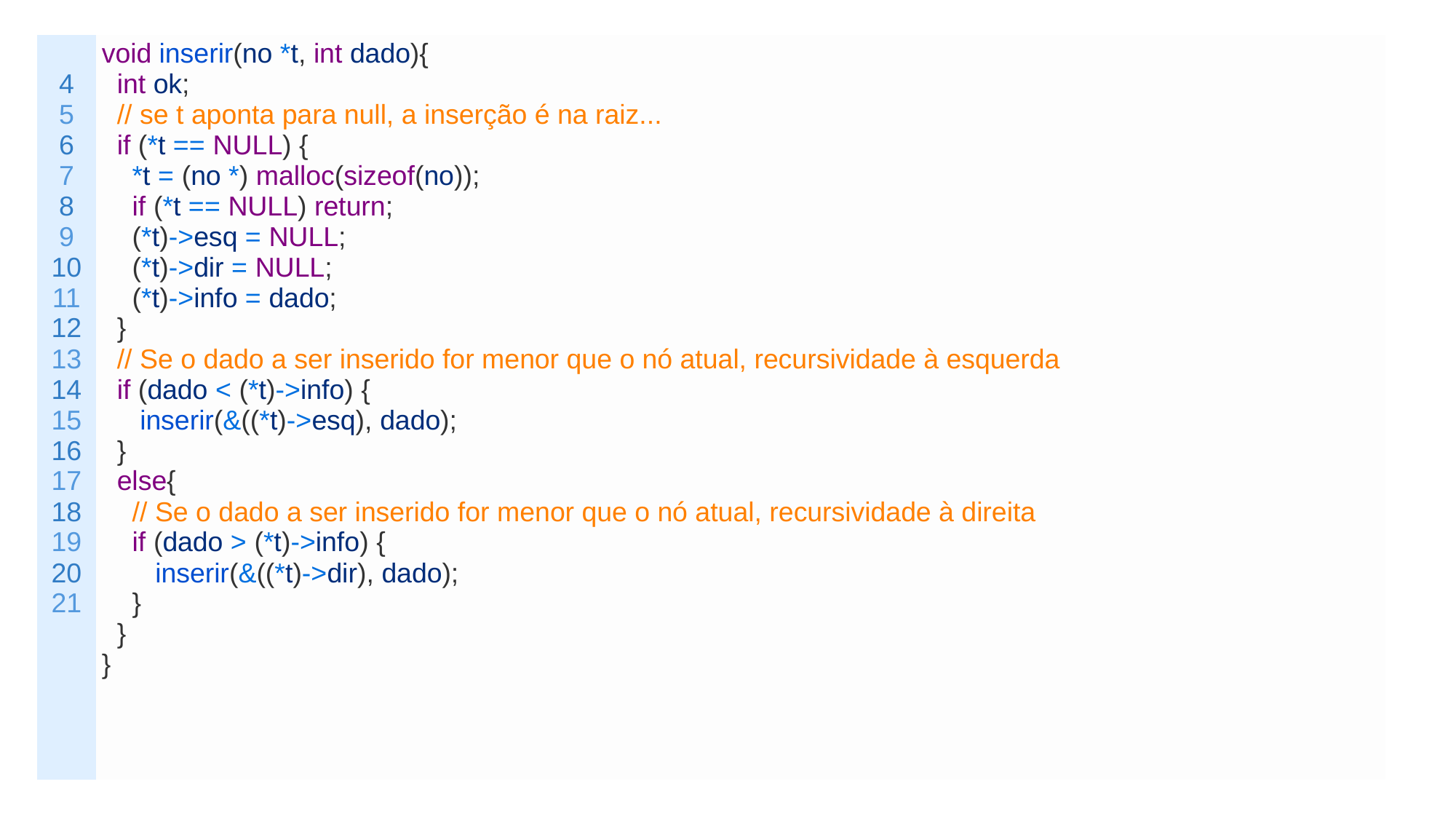

| 4 5 6 7 8 9 10 11 12 13 14 15 16 17 18 19 20 21 | void inserir(no \*t, int dado){     int ok;     // se t aponta para null, a inserção é na raiz...     if (\*t == NULL) {         \*t = (no \*) malloc(sizeof(no));       if (\*t == NULL) return;       (\*t)->esq = NULL;       (\*t)->dir = NULL;       (\*t)->info = dado;     }     // Se o dado a ser inserido for menor que o nó atual, recursividade à esquerda     if (dado < (\*t)->info) {        inserir(&((\*t)->esq), dado);     }     else{       // Se o dado a ser inserido for menor que o nó atual, recursividade à direita       if (dado > (\*t)->info) {                      inserir(&((\*t)->dir), dado);       }     }   } |
| --- | --- |